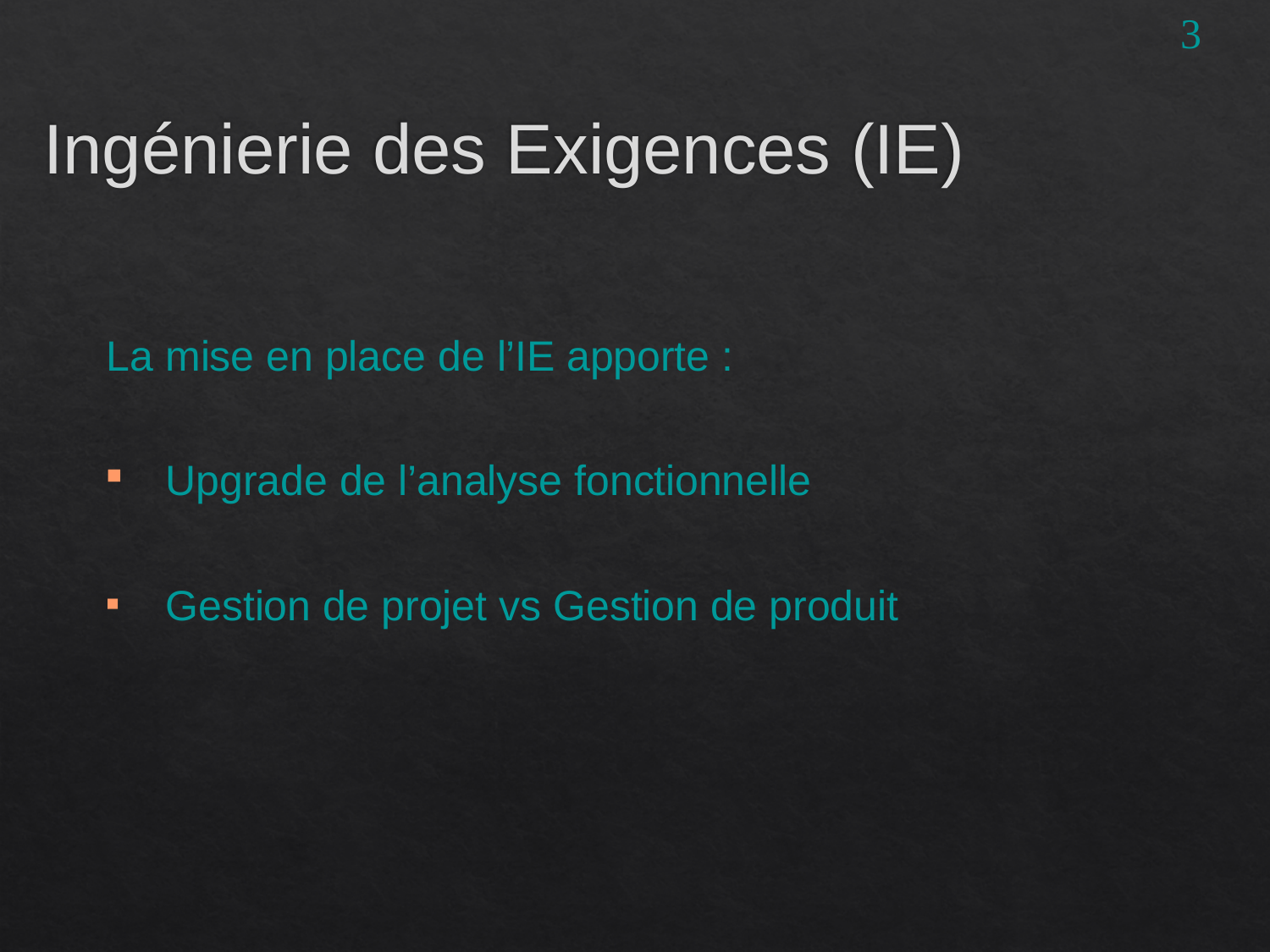

3
# Ingénierie des Exigences (IE)
La mise en place de l’IE apporte :

Upgrade de l’analyse fonctionnelle

Gestion de projet vs Gestion de produit